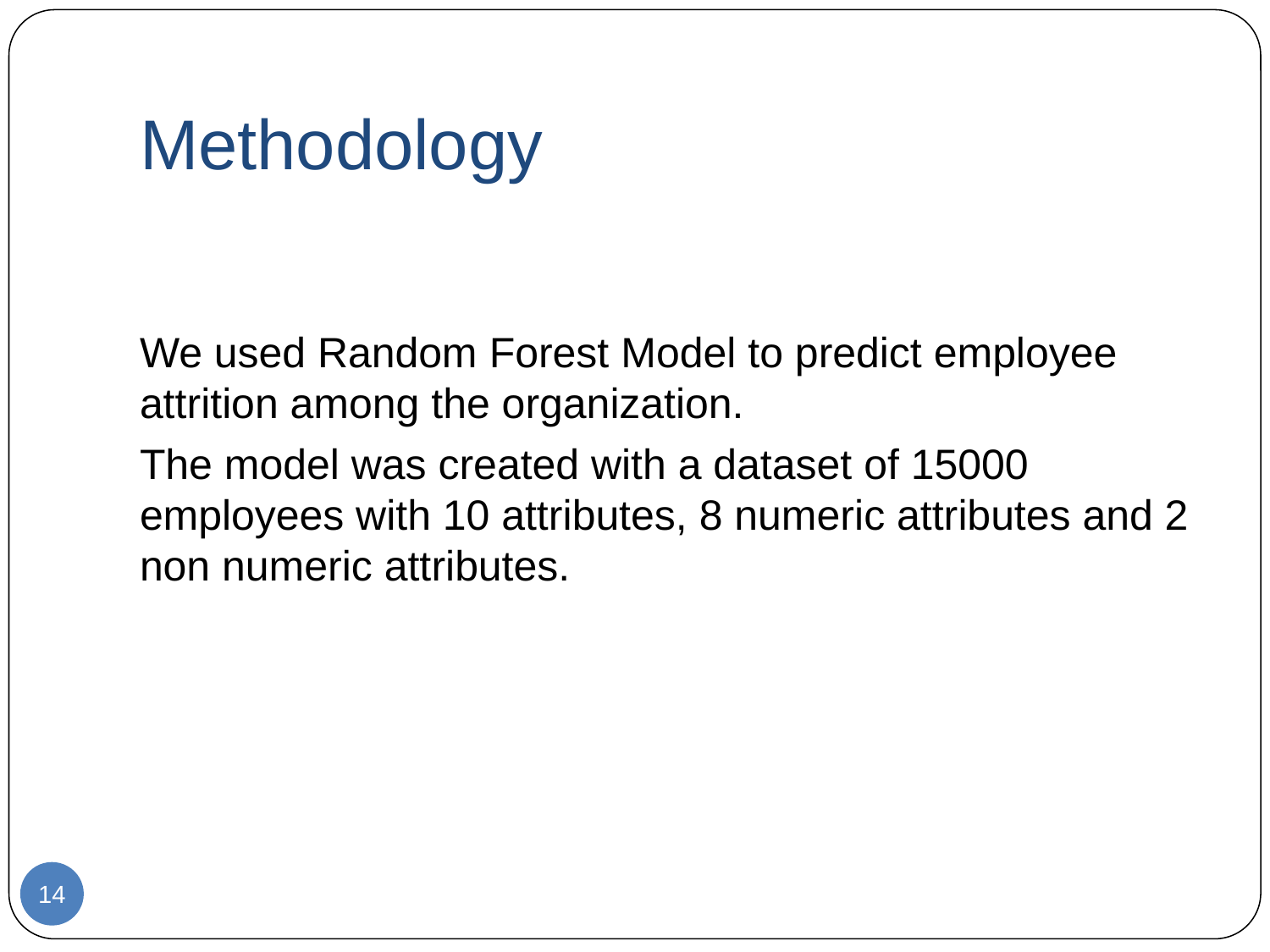

# Methodology
We used Random Forest Model to predict employee attrition among the organization.
The model was created with a dataset of 15000 employees with 10 attributes, 8 numeric attributes and 2 non numeric attributes.

14